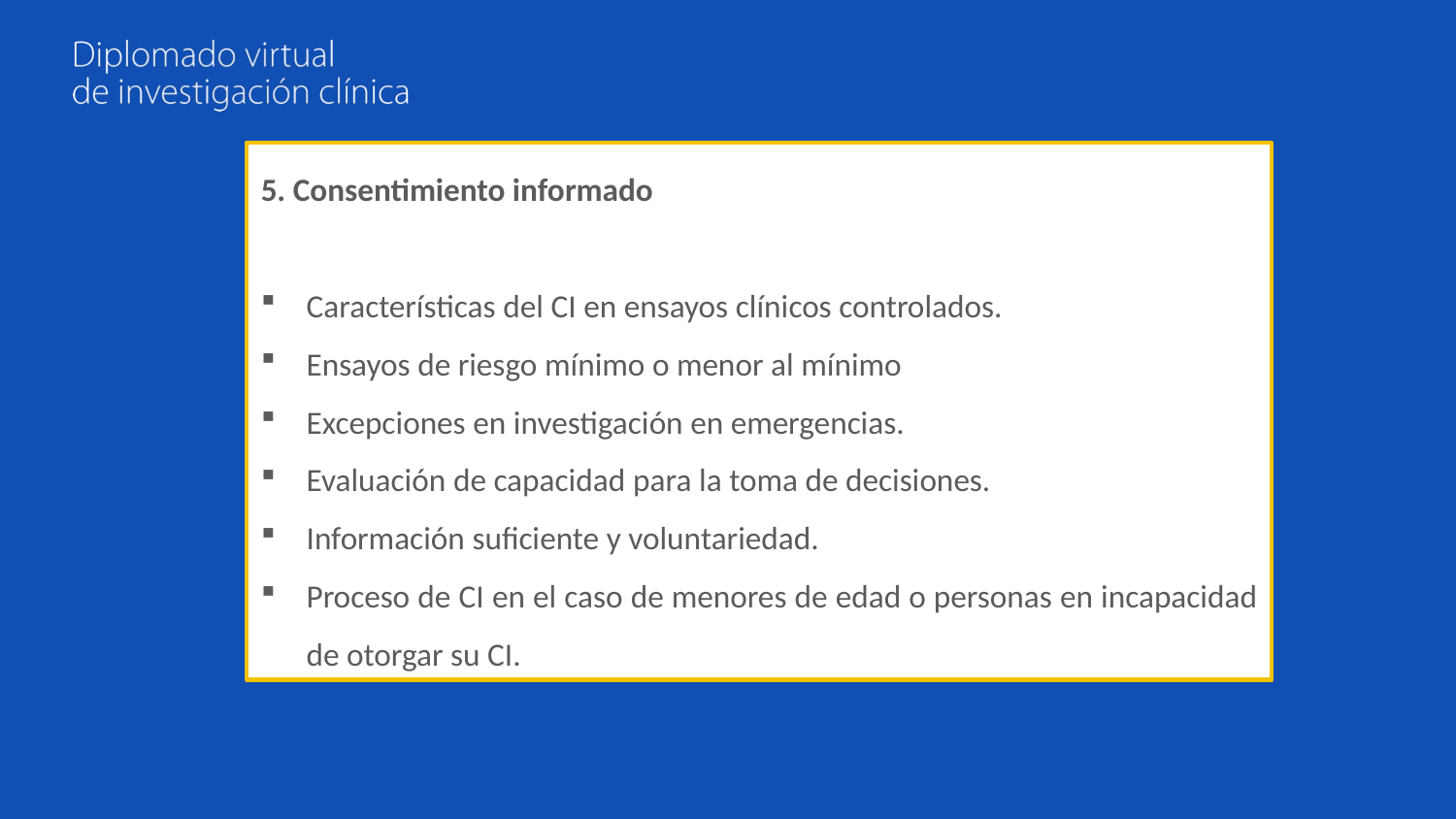

5. Consentimiento informado

Características del CI en ensayos clínicos controlados.
Ensayos de riesgo mínimo o menor al mínimo
Excepciones en investigación en emergencias.
Evaluación de capacidad para la toma de decisiones.
Información suficiente y voluntariedad.
Proceso de CI en el caso de menores de edad o personas en incapacidad de otorgar su CI.